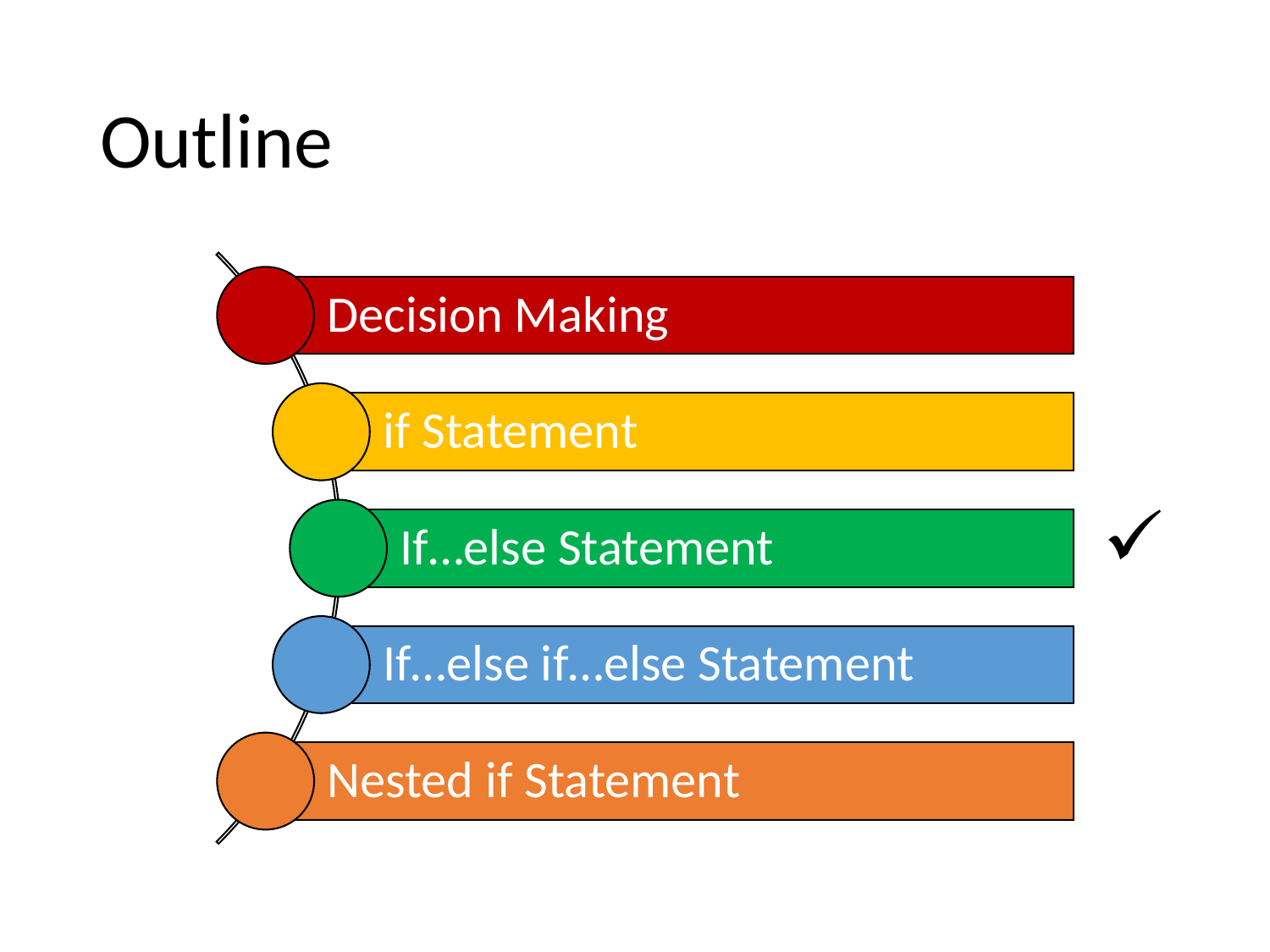

# Outline
Decision Making
if Statement
If…else Statement
If…else if…else Statement
Nested if Statement